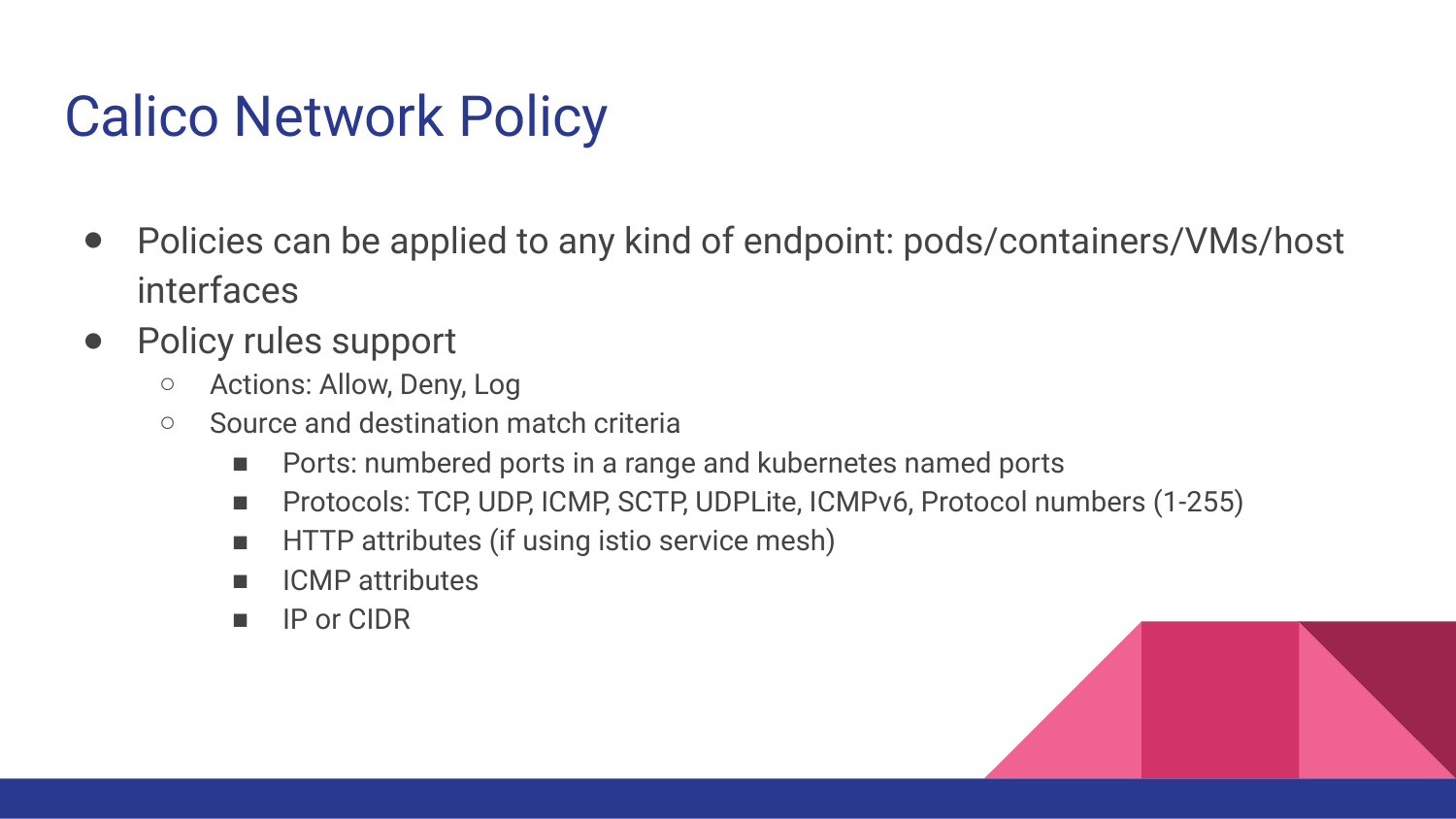

# Calico Network Policy
Policies can be applied to any kind of endpoint: pods/containers/VMs/host interfaces
Policy rules support
Actions: Allow, Deny, Log
Source and destination match criteria
Ports: numbered ports in a range and kubernetes named ports
Protocols: TCP, UDP, ICMP, SCTP, UDPLite, ICMPv6, Protocol numbers (1-255)
HTTP attributes (if using istio service mesh)
ICMP attributes
IP or CIDR